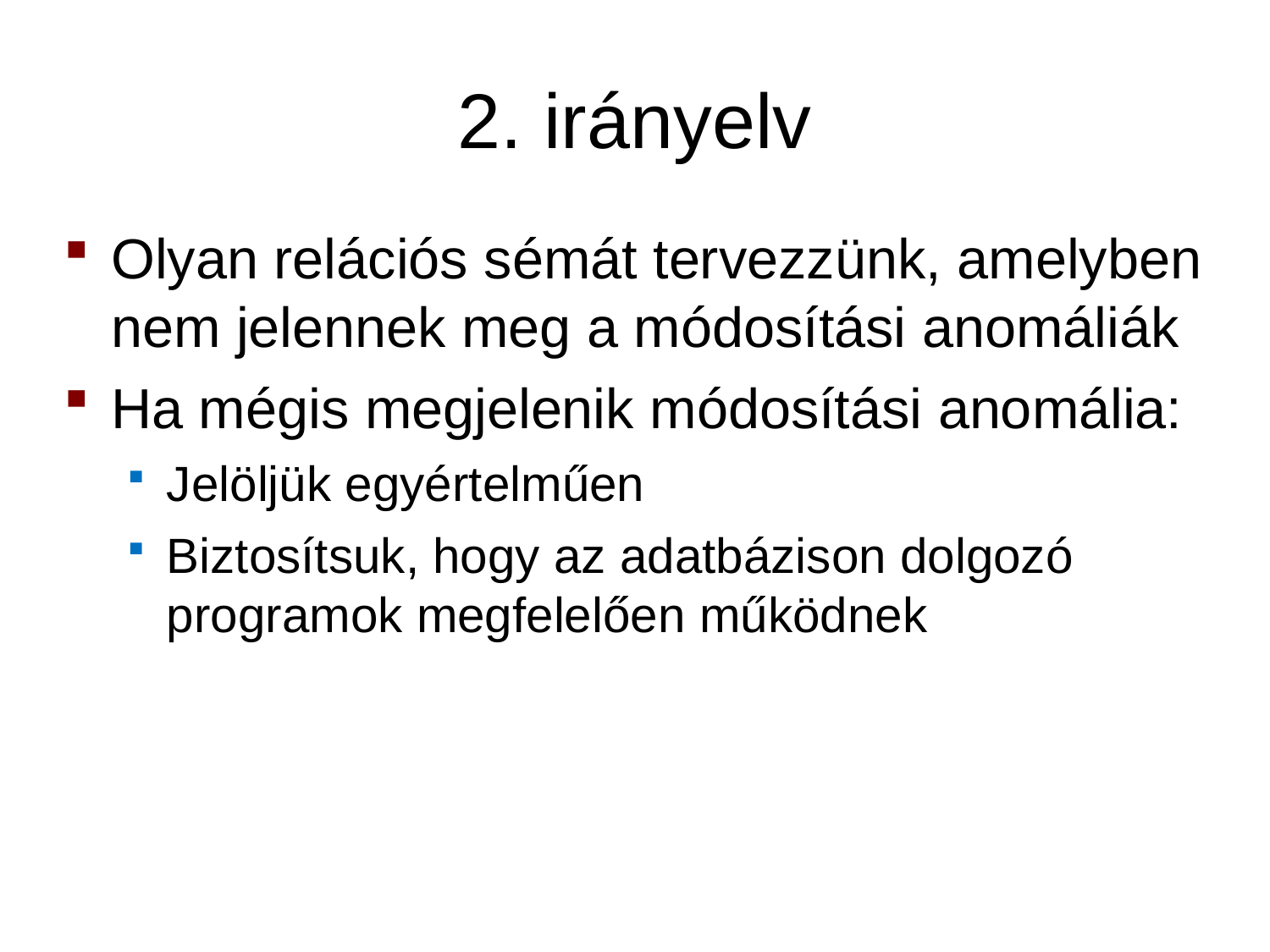

# 2. irányelv
Olyan relációs sémát tervezzünk, amelyben nem jelennek meg a módosítási anomáliák
Ha mégis megjelenik módosítási anomália:
Jelöljük egyértelműen
Biztosítsuk, hogy az adatbázison dolgozó programok megfelelően működnek